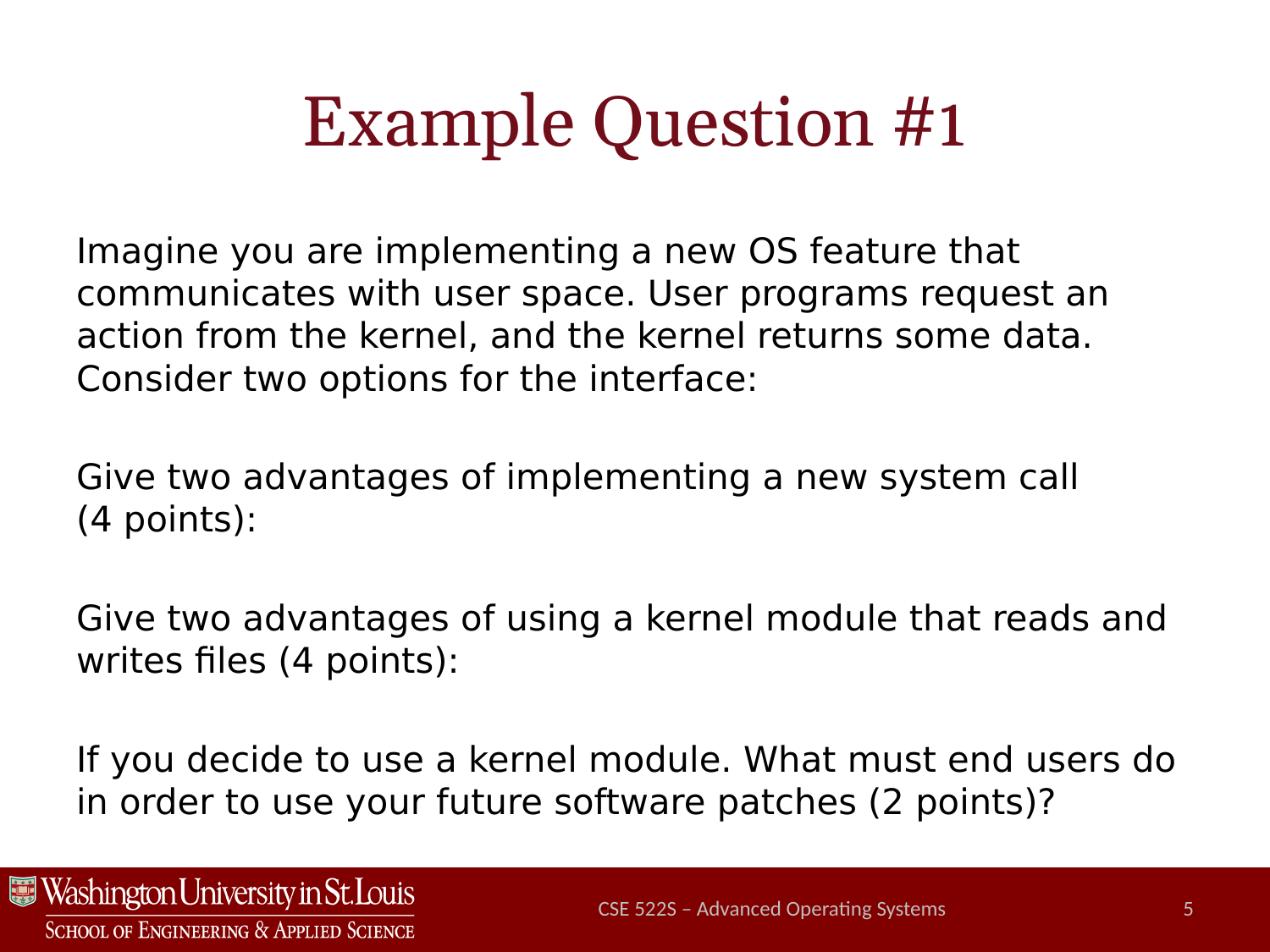

# Example Question #1
Imagine you are implementing a new OS feature that communicates with user space. User programs request an action from the kernel, and the kernel returns some data. Consider two options for the interface:

Give two advantages of implementing a new system call
(4 points):

Give two advantages of using a kernel module that reads and writes files (4 points):

If you decide to use a kernel module. What must end users do in order to use your future software patches (2 points)?
CSE 522S – Advanced Operating Systems
5